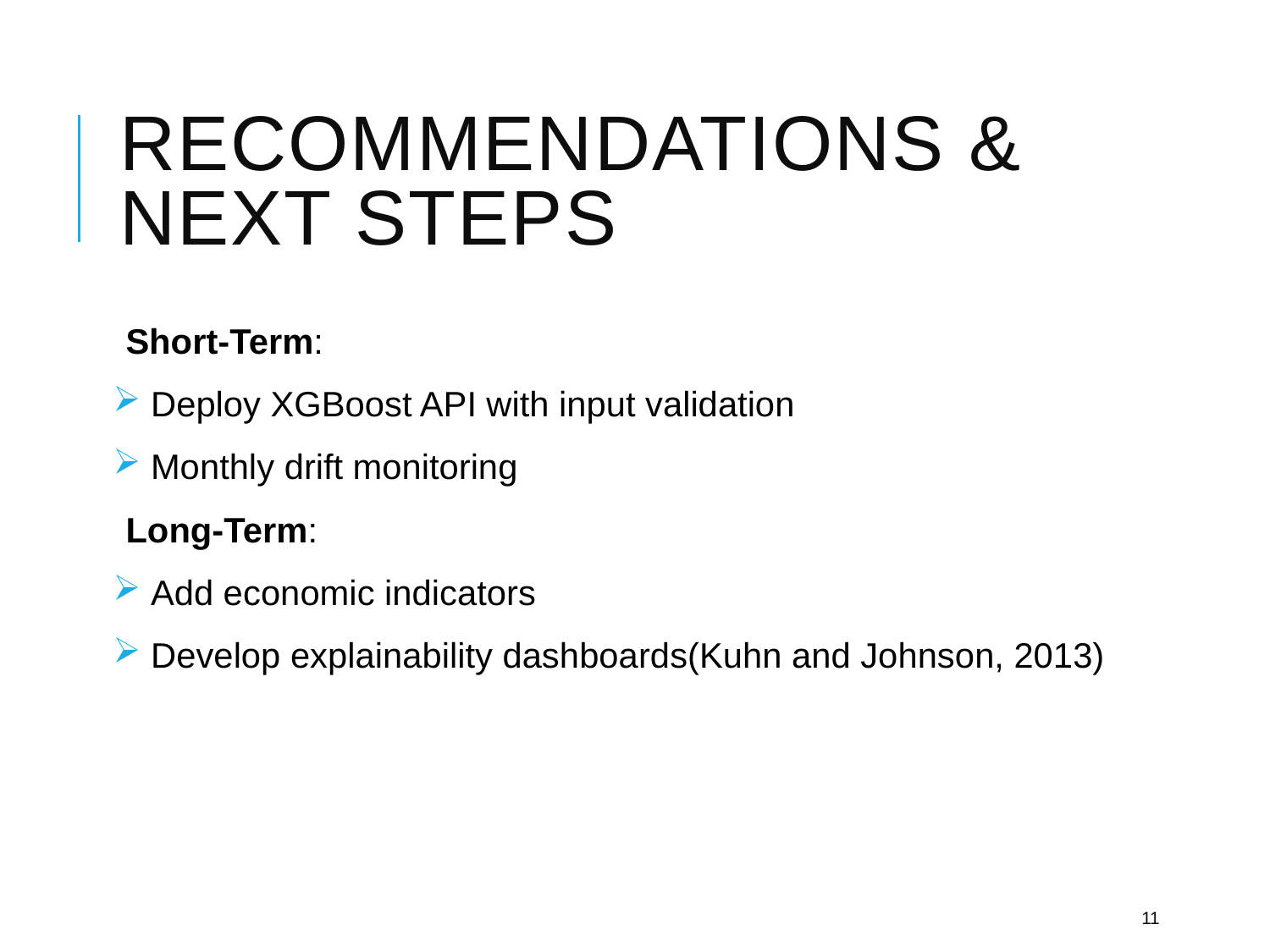

# Recommendations & Next Steps
Short-Term:
 Deploy XGBoost API with input validation
 Monthly drift monitoring
Long-Term:
 Add economic indicators
 Develop explainability dashboards(Kuhn and Johnson, 2013)
11